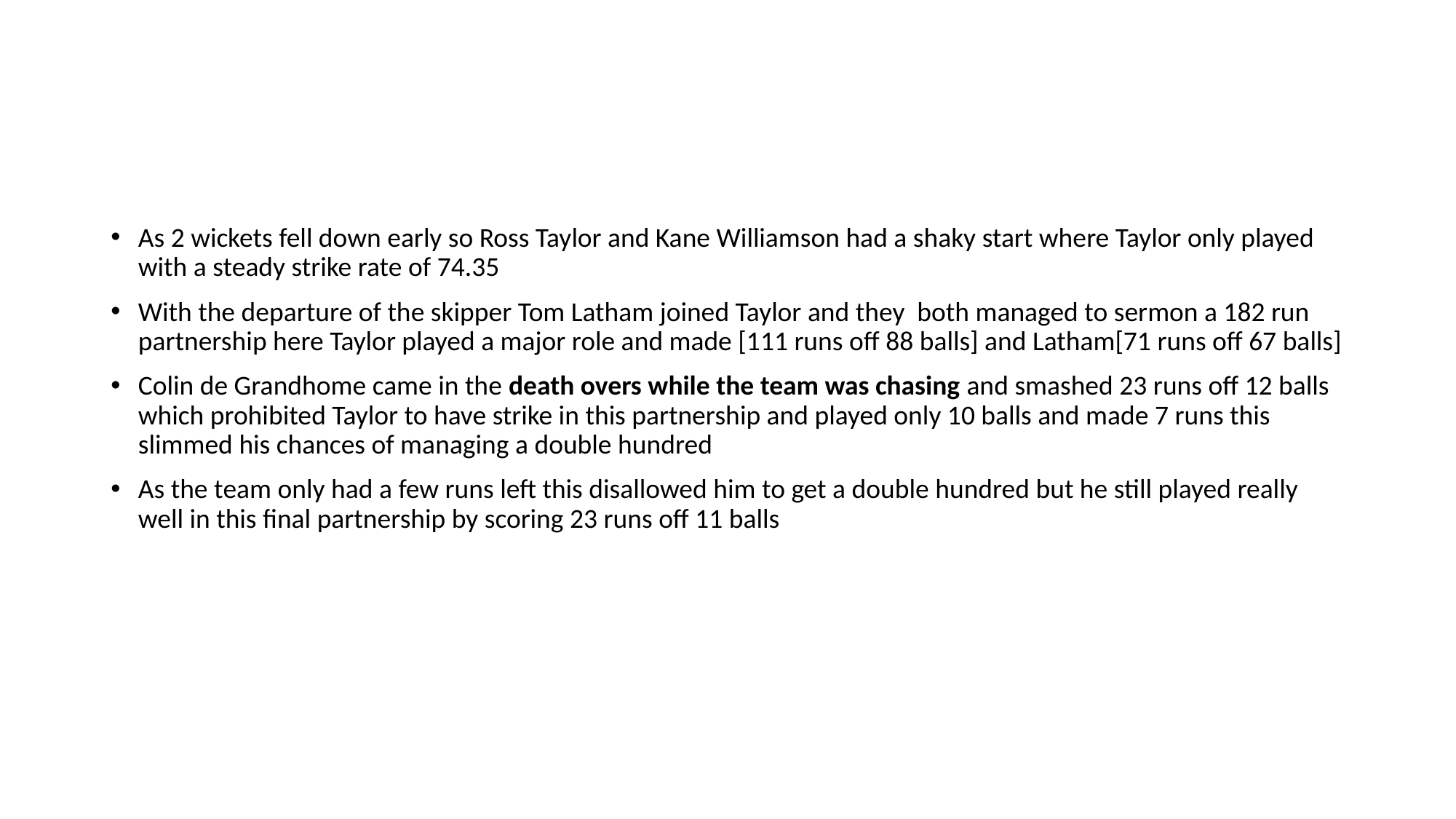

#
As 2 wickets fell down early so Ross Taylor and Kane Williamson had a shaky start where Taylor only played with a steady strike rate of 74.35
With the departure of the skipper Tom Latham joined Taylor and they  both managed to sermon a 182 run partnership here Taylor played a major role and made [111 runs off 88 balls] and Latham[71 runs off 67 balls]
Colin de Grandhome came in the death overs while the team was chasing and smashed 23 runs off 12 balls which prohibited Taylor to have strike in this partnership and played only 10 balls and made 7 runs this slimmed his chances of managing a double hundred
As the team only had a few runs left this disallowed him to get a double hundred but he still played really well in this final partnership by scoring 23 runs off 11 balls